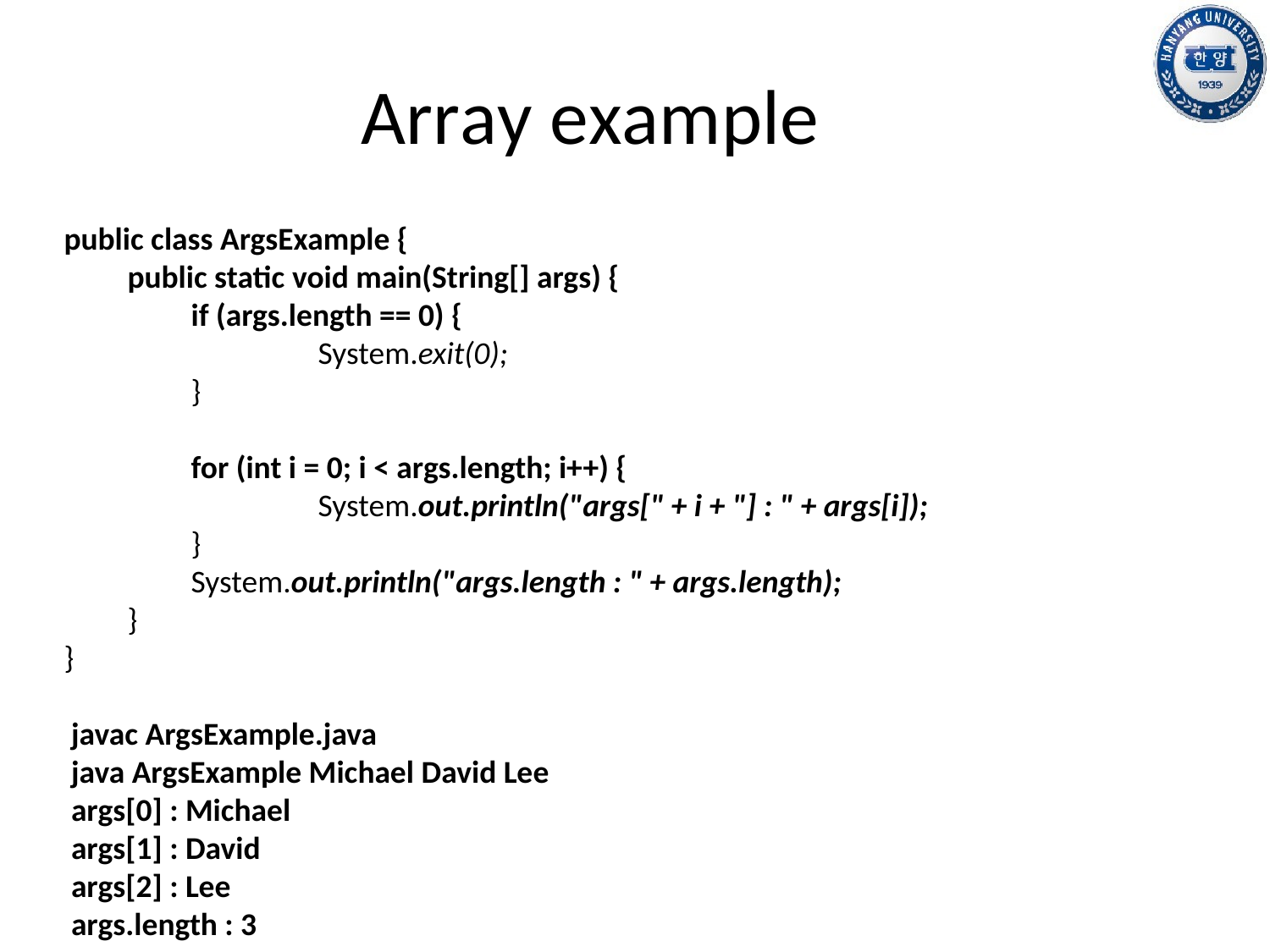

# Array example
public class ArgsExample {
public static void main(String[] args) {
if (args.length == 0) {
	System.exit(0);
}

for (int i = 0; i < args.length; i++) {
	System.out.println("args[" + i + "] : " + args[i]);
}
System.out.println("args.length : " + args.length);
}
}

 javac ArgsExample.java
 java ArgsExample Michael David Lee
 args[0] : Michael
 args[1] : David
 args[2] : Lee
 args.length : 3